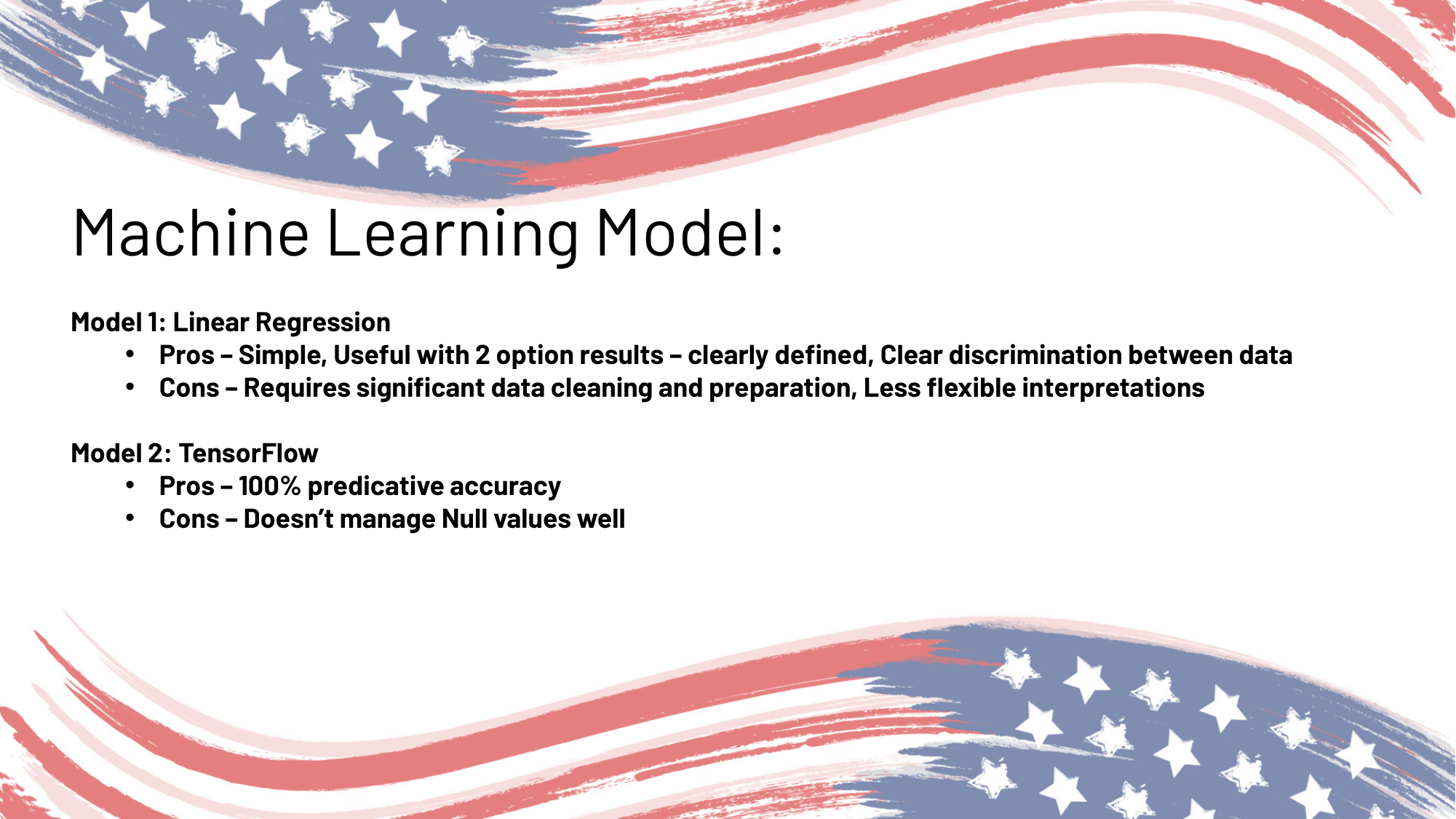

# Machine Learning Model:
Model 1: Linear Regression
Pros – Simple, Useful with 2 option results – clearly defined, Clear discrimination between data
Cons – Requires significant data cleaning and preparation, Less flexible interpretations

Model 2: TensorFlow
Pros – 100% predicative accuracy
Cons – Doesn’t manage Null values well